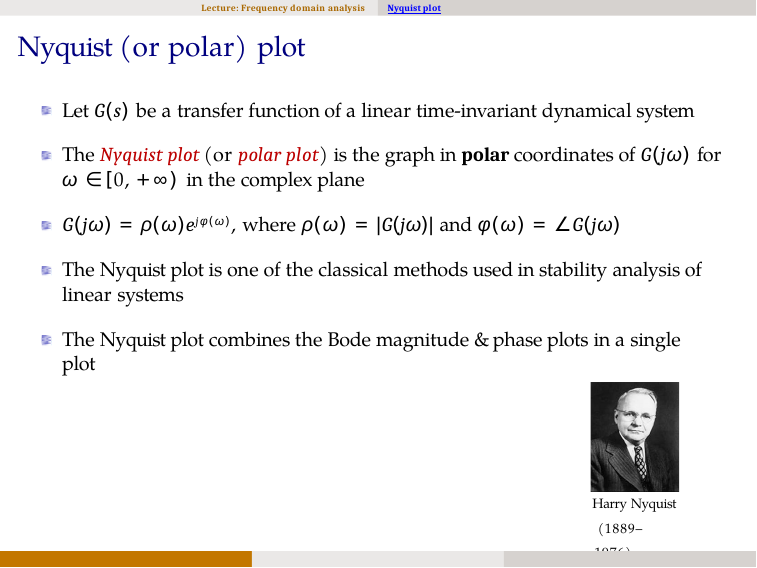

Lecture: Frequency domain analysis

Nyquist plot
Nyquist (or polar) plot
Let G(s) be a transfer function of a linear time-invariant dynamical system  The Nyquist plot (or polar plot) is the graph in polar coordinates of G(jω) for
ω ∈ [0, +∞) in the complex plane
G(jω) = ρ(ω)ejφ(ω), where ρ(ω) = |G(jω)| and φ(ω) = ∠G(jω)
The Nyquist plot is one of the classical methods used in stability analysis of  linear systems

The Nyquist plot combines the Bode magnitude & phase plots in a single plot

Harry Nyquist  (1889–1976)